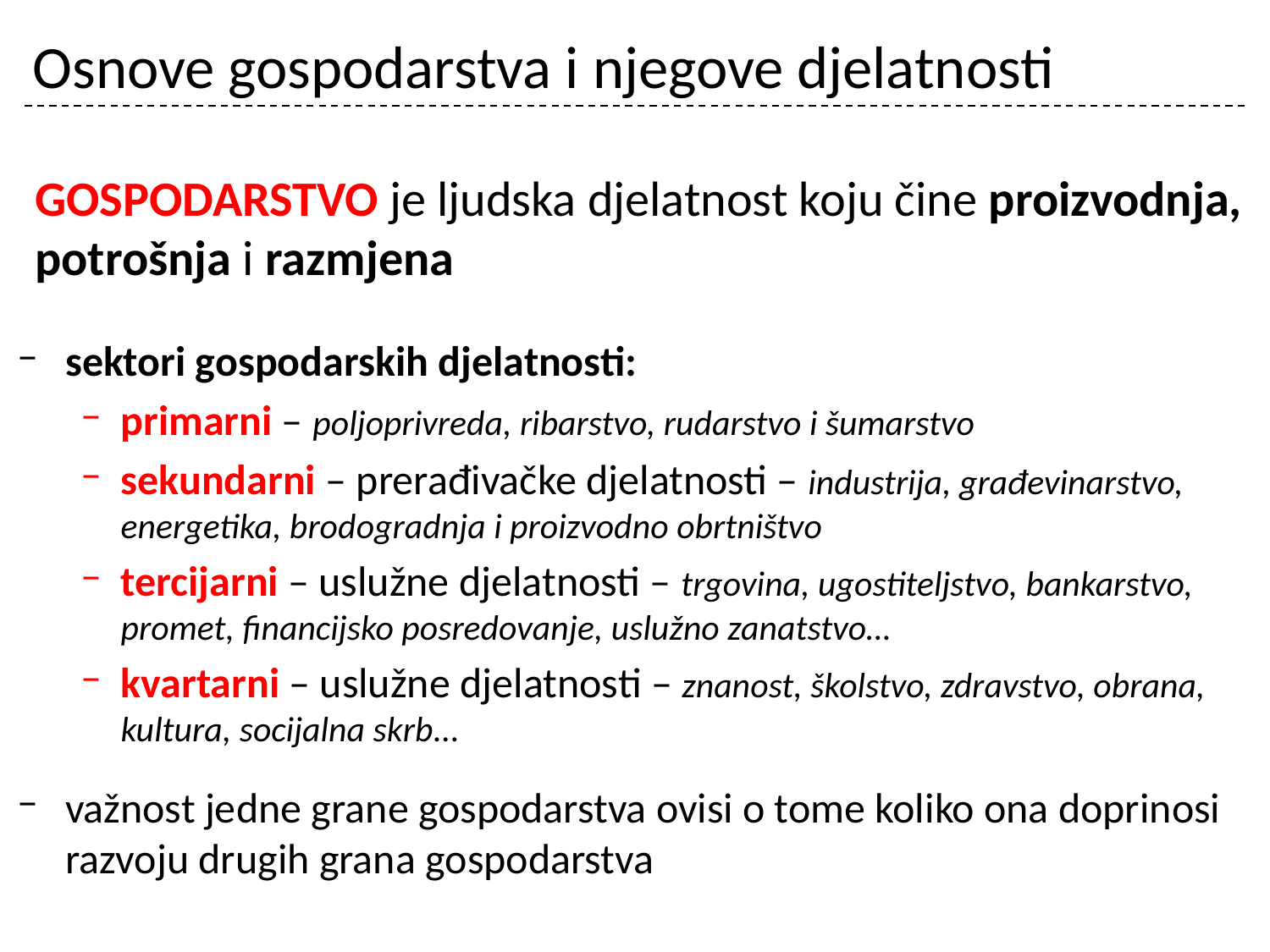

# Osnove gospodarstva i njegove djelatnosti
GOSPODARSTVO je smišljena i organizirana ljudska djelatnost čiji je cilj povećanje proizvodnje (bogatstva) i korištenje materijalnih dobara i usluga koje trebaju zadovoljiti individualne i društvene potrebe stanovnika neke zemlje
sektori gospodarskih djelatnosti:
primarni – poljoprivreda, ribarstvo, rudarstvo i šumarstvo
sekundarni – prerađivačke djelatnosti – industrija, građevinarstvo, energetika, brodogradnja i proizvodno obrtništvo
tercijarni – uslužne djelatnosti – trgovina, ugostiteljstvo, bankarstvo, promet, financijsko posredovanje, uslužno zanatstvo…
kvartarni – uslužne djelatnosti – znanost, školstvo, zdravstvo, obrana, kultura, socijalna skrb…
važnost jedne grane gospodarstva ovisi o tome koliko ona doprinosi razvoju drugih grana gospodarstva
GOSPODARSTVO je ljudska djelatnost koju čine proizvodnja, potrošnja i razmjena